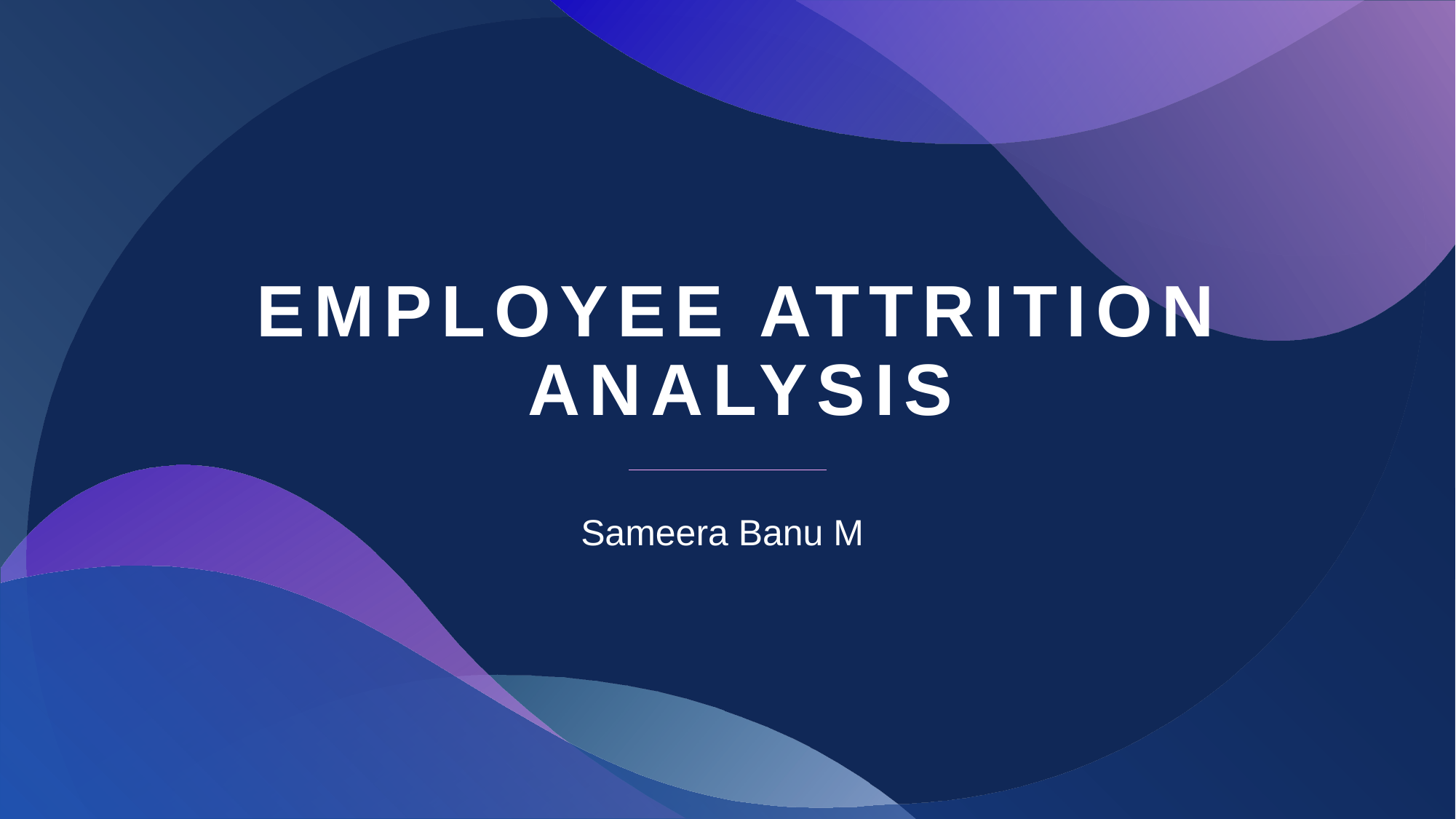

# Employee attrition analysis
Sameera Banu M